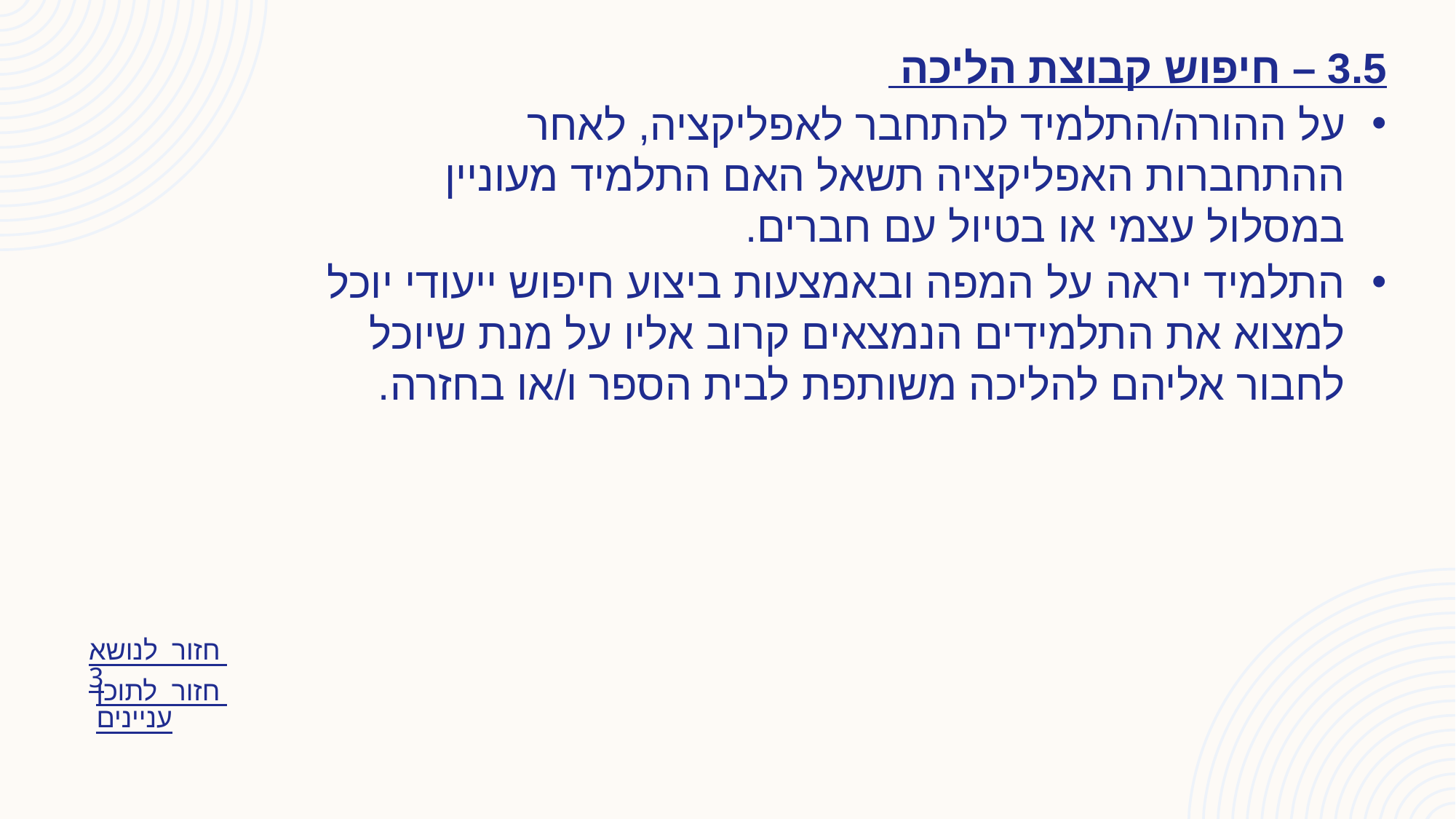

3.5 – חיפוש קבוצת הליכה
על ההורה/התלמיד להתחבר לאפליקציה, לאחר ההתחברות האפליקציה תשאל האם התלמיד מעוניין במסלול עצמי או בטיול עם חברים.
התלמיד יראה על המפה ובאמצעות ביצוע חיפוש ייעודי יוכל למצוא את התלמידים הנמצאים קרוב אליו על מנת שיוכל לחבור אליהם להליכה משותפת לבית הספר ו/או בחזרה.
חזור לנושא 3
חזור לתוכן עניינים